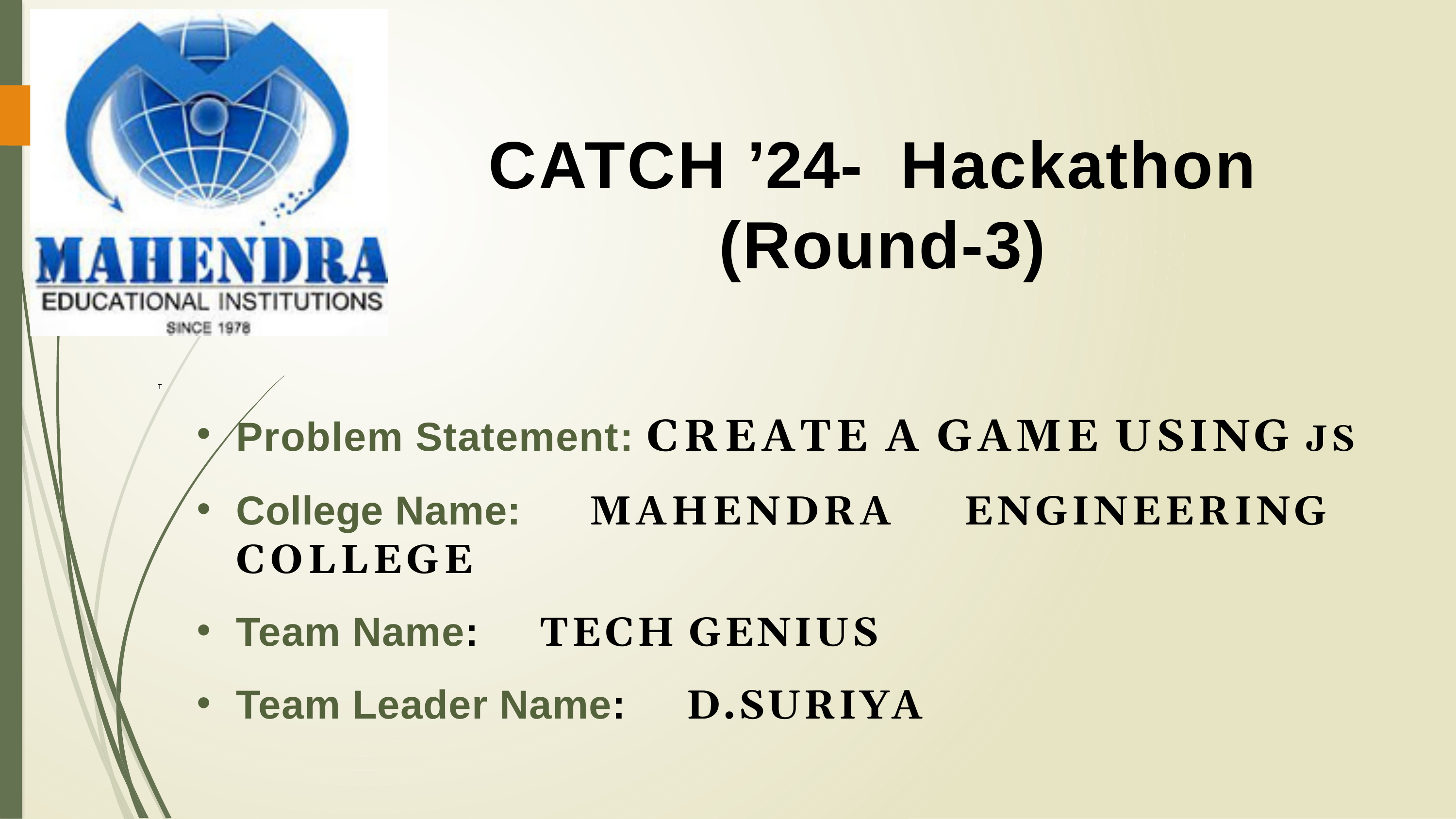

CATCH ’24-  Hackathon
(Round-3)
T
Problem Statement: Create a game using JS
College Name:	Mahendra	engineering college
Team Name:	TECH GENIUS
Team Leader Name:	D.SURIYA